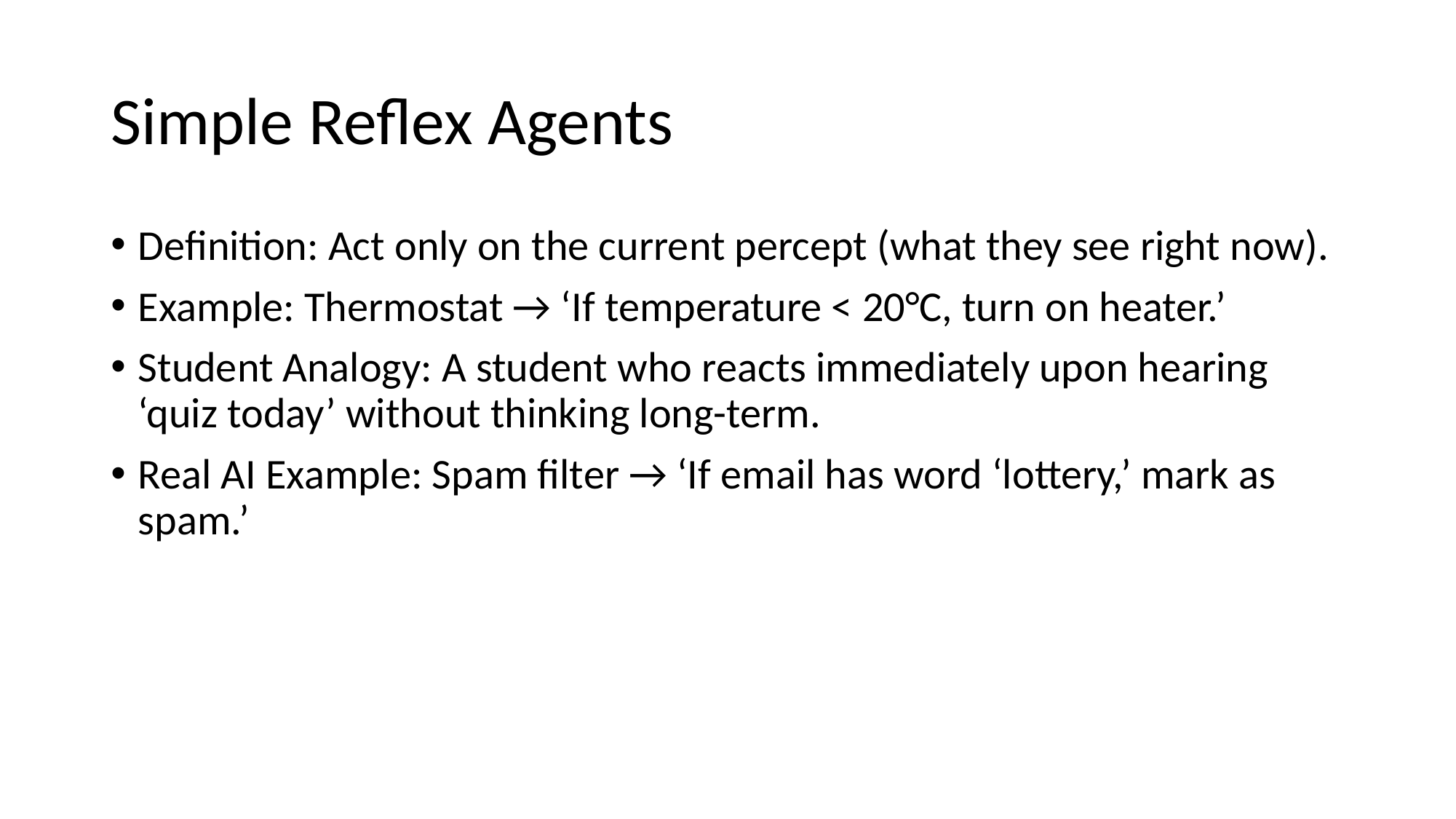

# Simple Reflex Agents
Definition: Act only on the current percept (what they see right now).
Example: Thermostat → ‘If temperature < 20°C, turn on heater.’
Student Analogy: A student who reacts immediately upon hearing ‘quiz today’ without thinking long-term.
Real AI Example: Spam filter → ‘If email has word ‘lottery,’ mark as spam.’